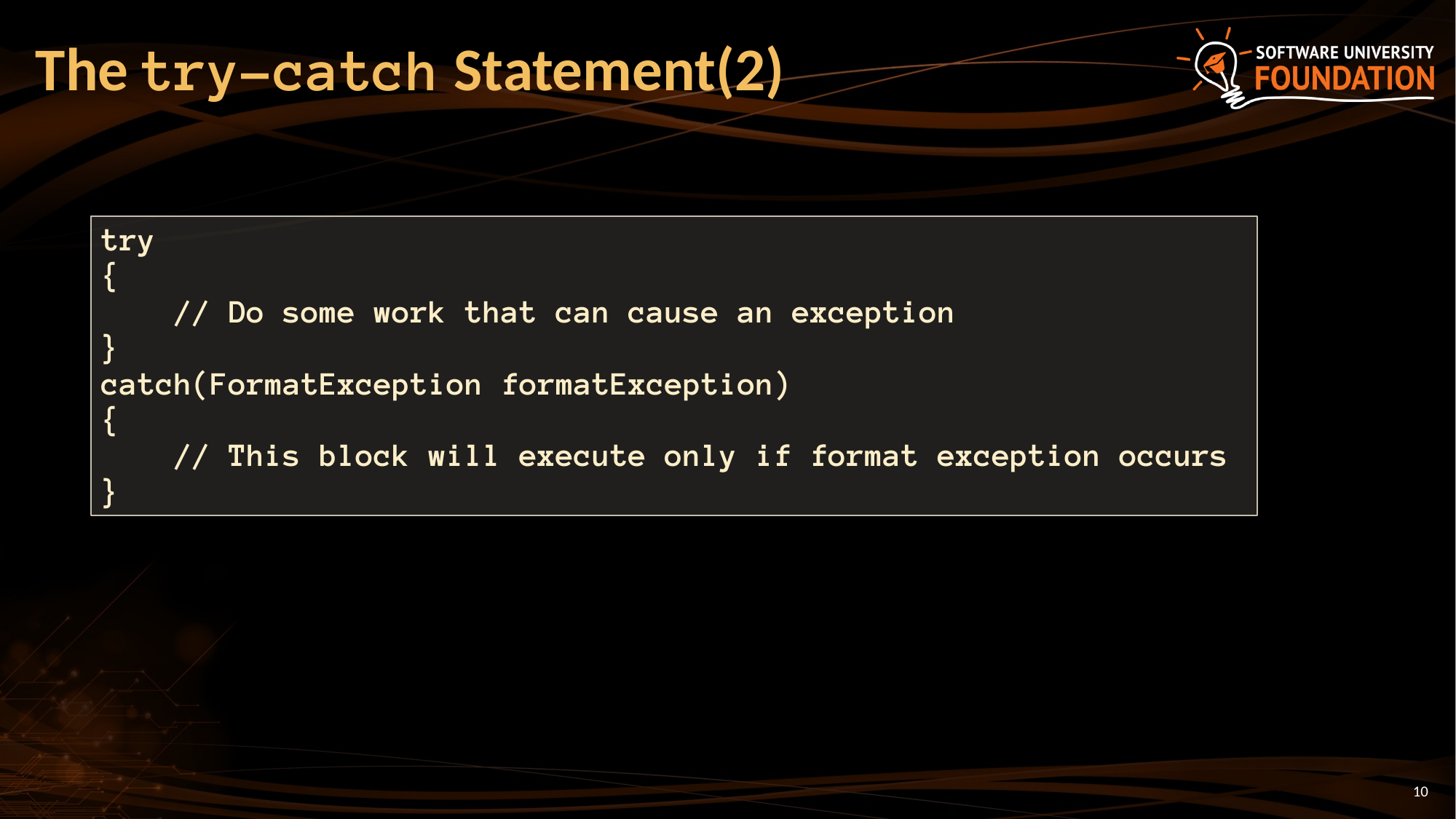

# The try-catch Statement(2)

try
{
    // Do some work that can cause an exception
}
catch(FormatException formatException)
{
    // This block will execute only if format exception occurs
}
10